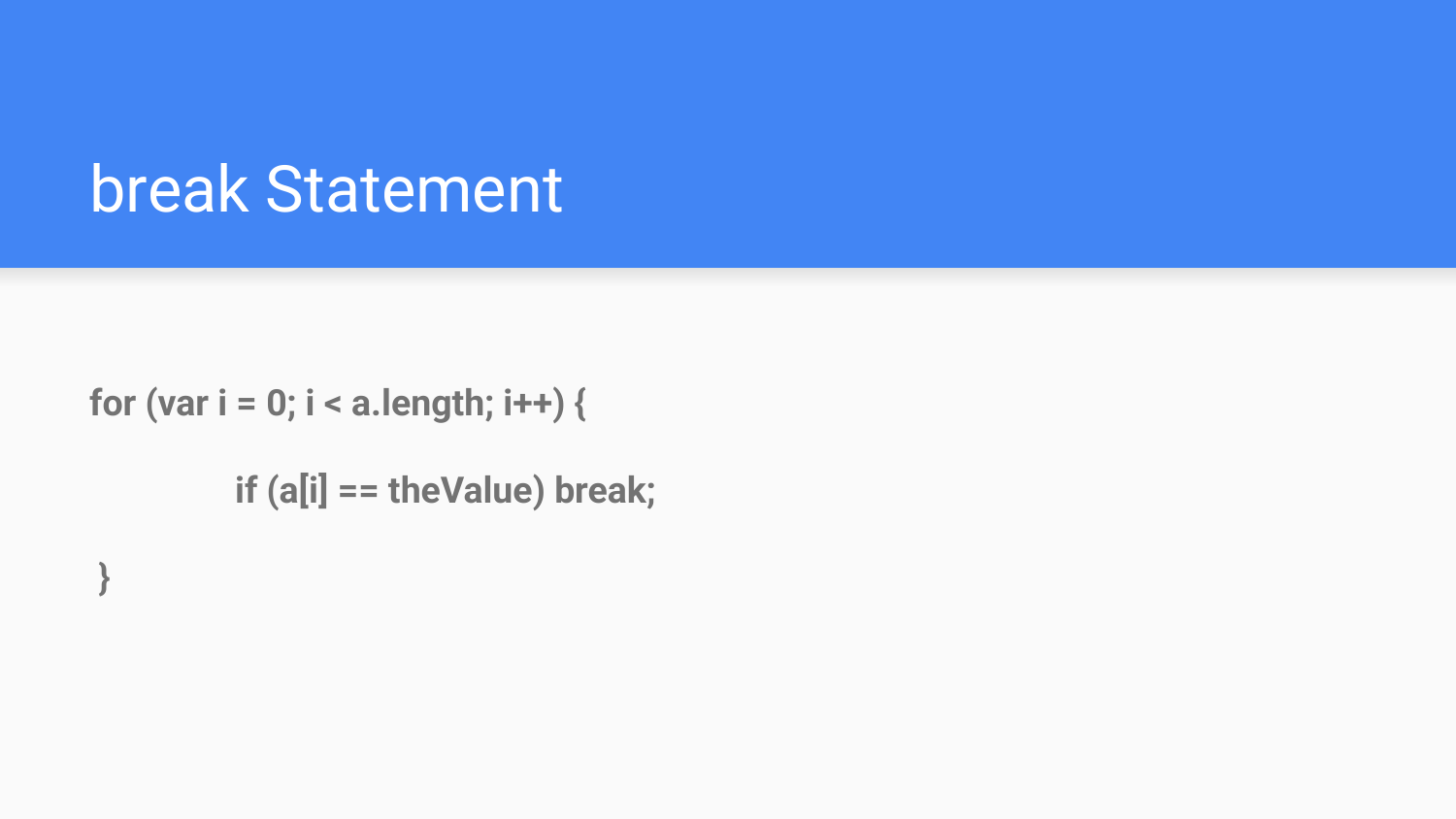

# break Statement
for (var i = 0; i < a.length; i++) {

	if (a[i] == theValue) break;

 }